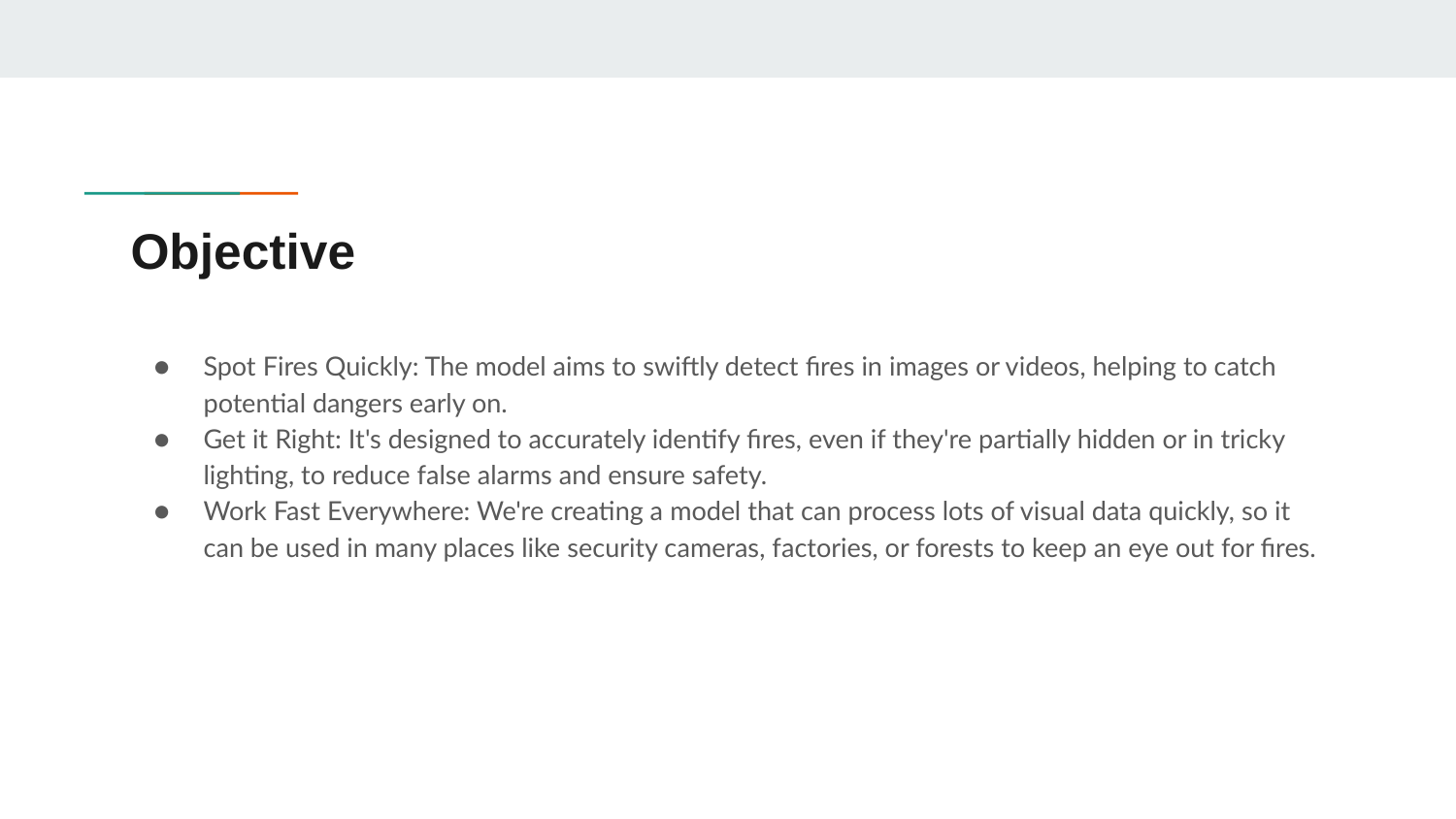

# Objective
Spot Fires Quickly: The model aims to swiftly detect fires in images or videos, helping to catch potential dangers early on.
Get it Right: It's designed to accurately identify fires, even if they're partially hidden or in tricky lighting, to reduce false alarms and ensure safety.
Work Fast Everywhere: We're creating a model that can process lots of visual data quickly, so it can be used in many places like security cameras, factories, or forests to keep an eye out for fires.